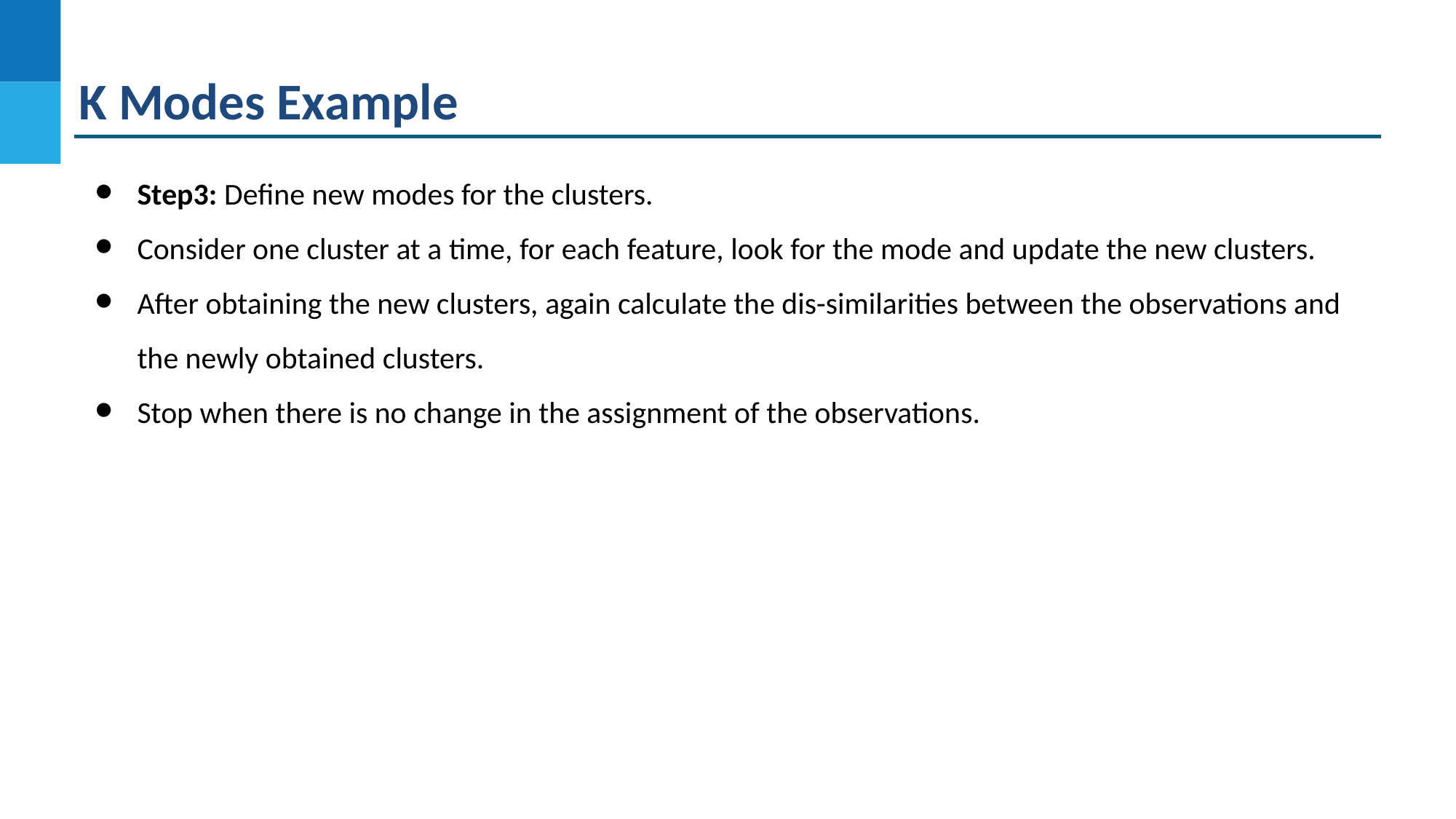

K Modes Example

Step3: Define new modes for the clusters.
Consider one cluster at a time, for each feature, look for the mode and update the new clusters.
After obtaining the new clusters, again calculate the dis-similarities between the observations and the newly obtained clusters.
Stop when there is no change in the assignment of the observations.